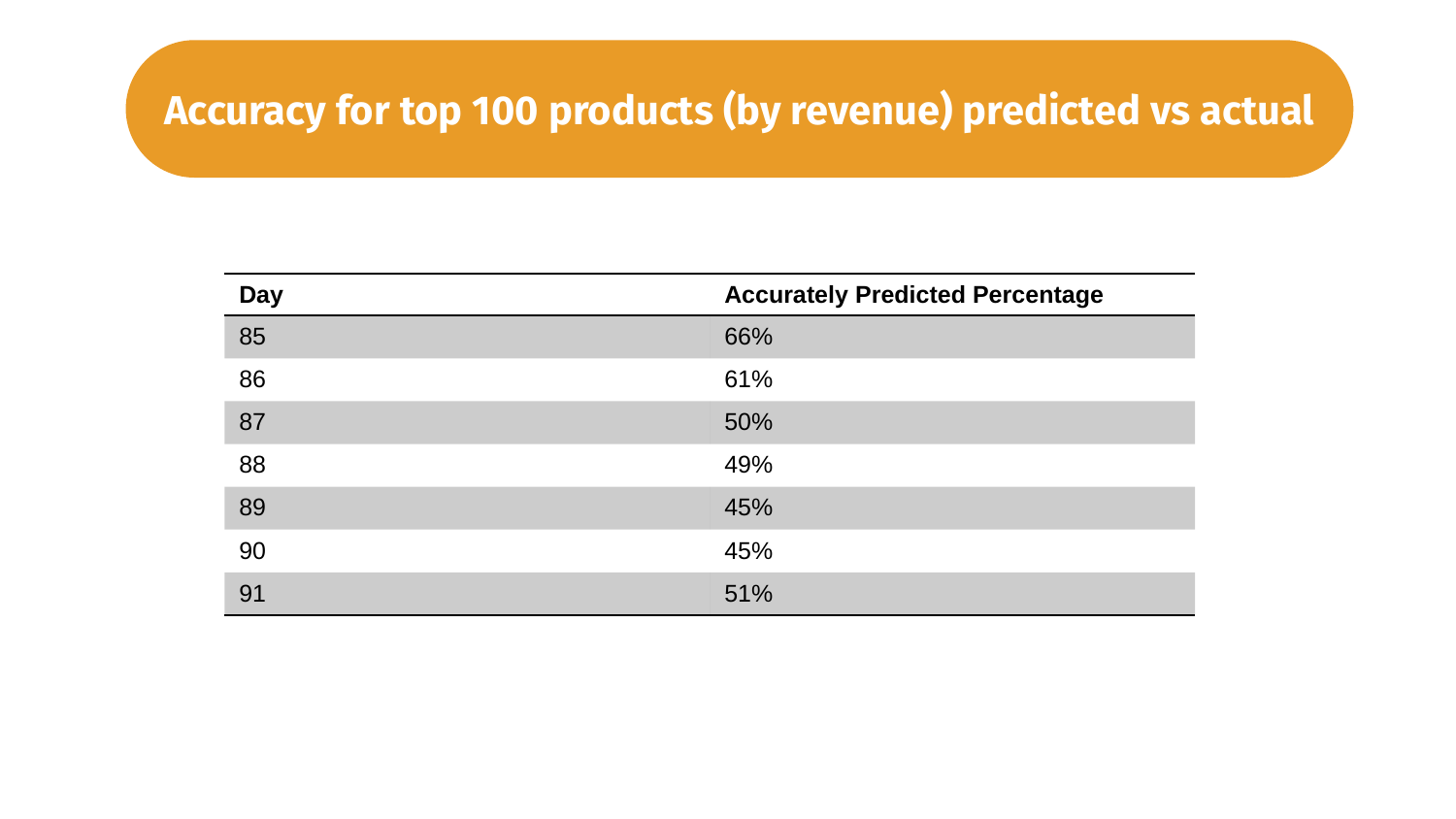

Accuracy for top 100 products (by revenue) predicted vs actual
| Day | Accurately Predicted Percentage |
| --- | --- |
| 85 | 66% |
| 86 | 61% |
| 87 | 50% |
| 88 | 49% |
| 89 | 45% |
| 90 | 45% |
| 91 | 51% |